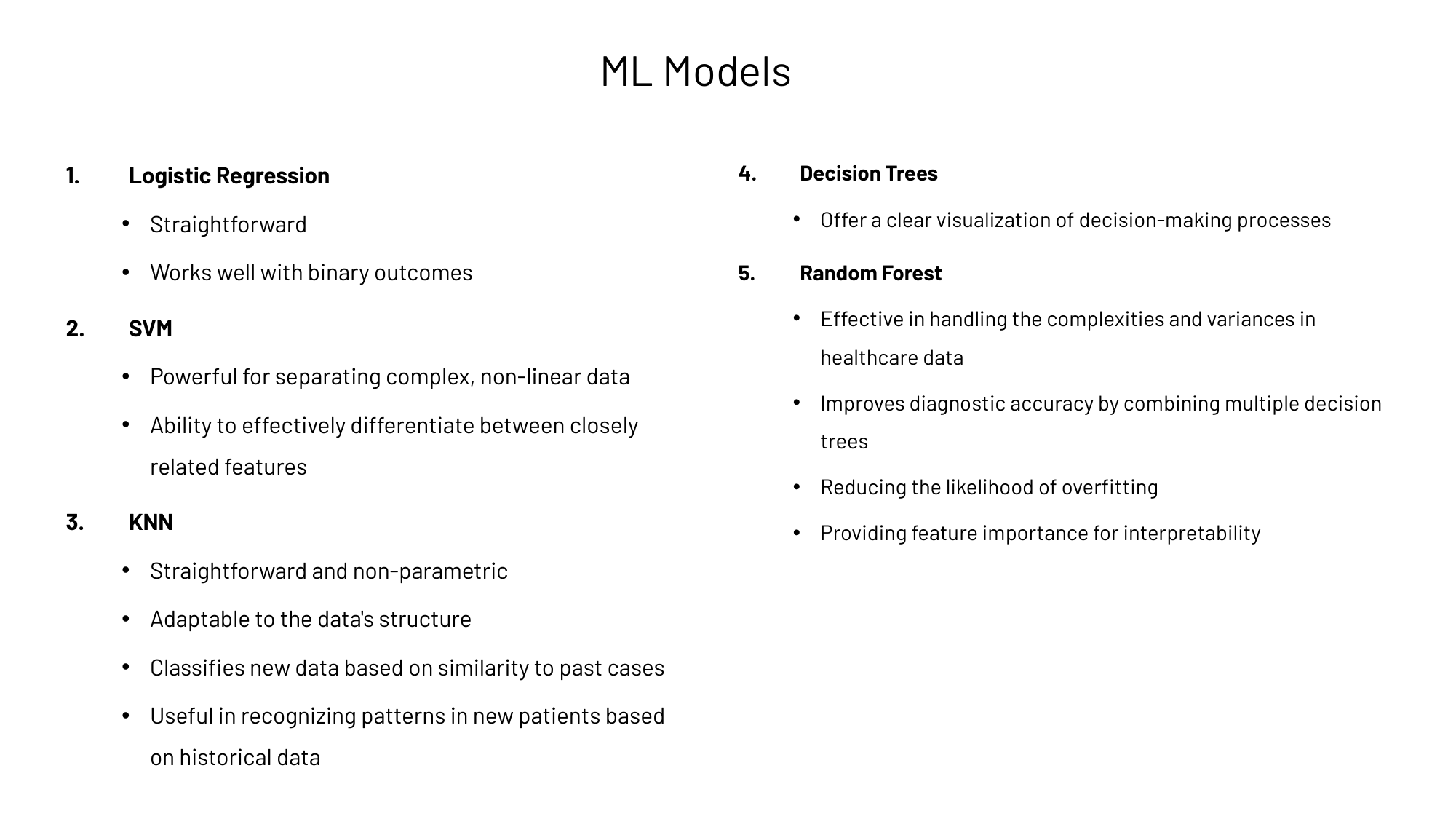

ML Models
Logistic Regression
Straightforward
Works well with binary outcomes
SVM
Powerful for separating complex, non-linear data
Ability to effectively differentiate between closely related features
KNN
Straightforward and non-parametric
Adaptable to the data's structure
Classifies new data based on similarity to past cases
Useful in recognizing patterns in new patients based on historical data

Decision Trees
Offer a clear visualization of decision-making processes
Random Forest
Effective in handling the complexities and variances in healthcare data
Improves diagnostic accuracy by combining multiple decision trees
Reducing the likelihood of overfitting
Providing feature importance for interpretability